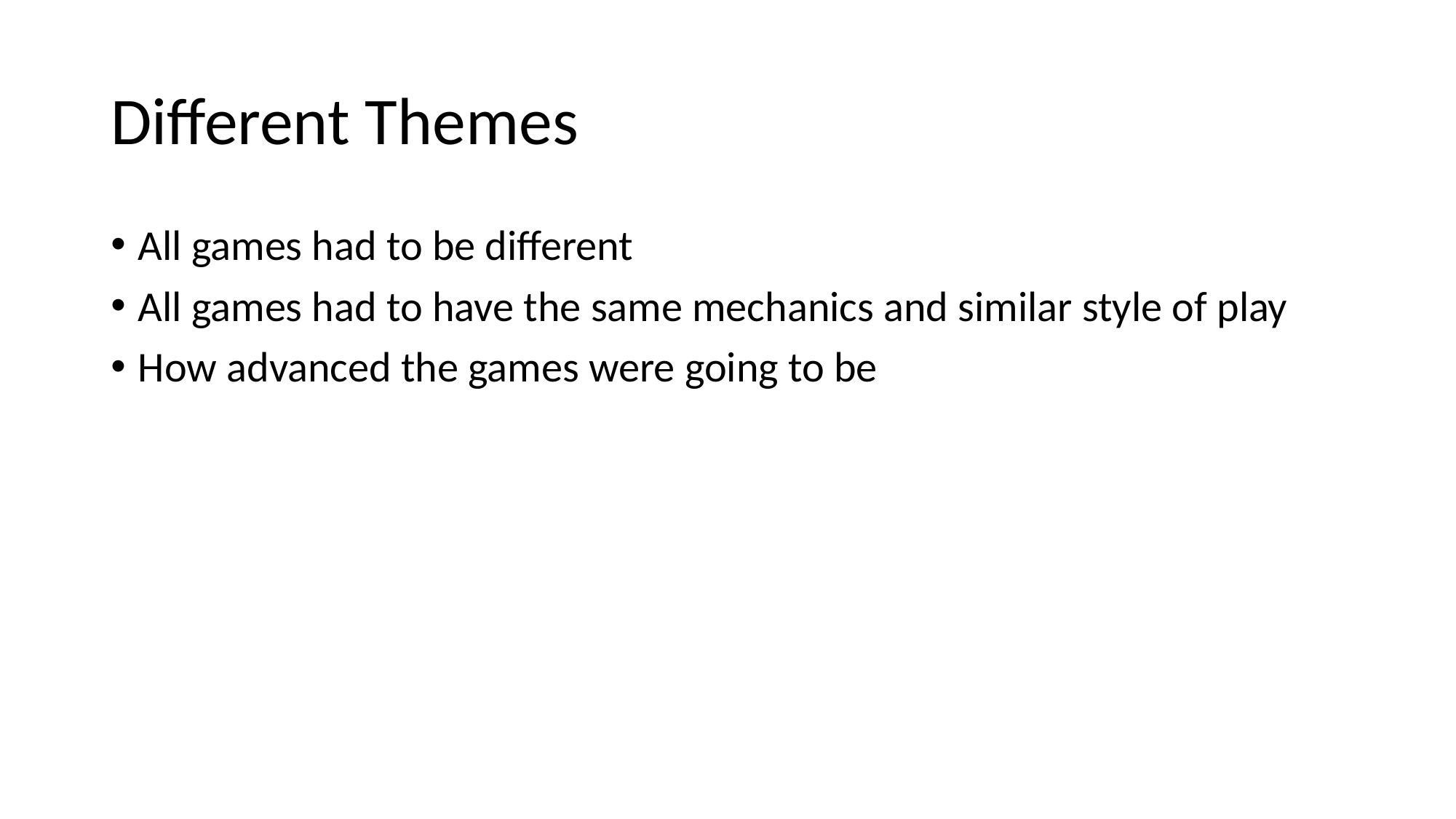

# Different Themes
All games had to be different
All games had to have the same mechanics and similar style of play
How advanced the games were going to be